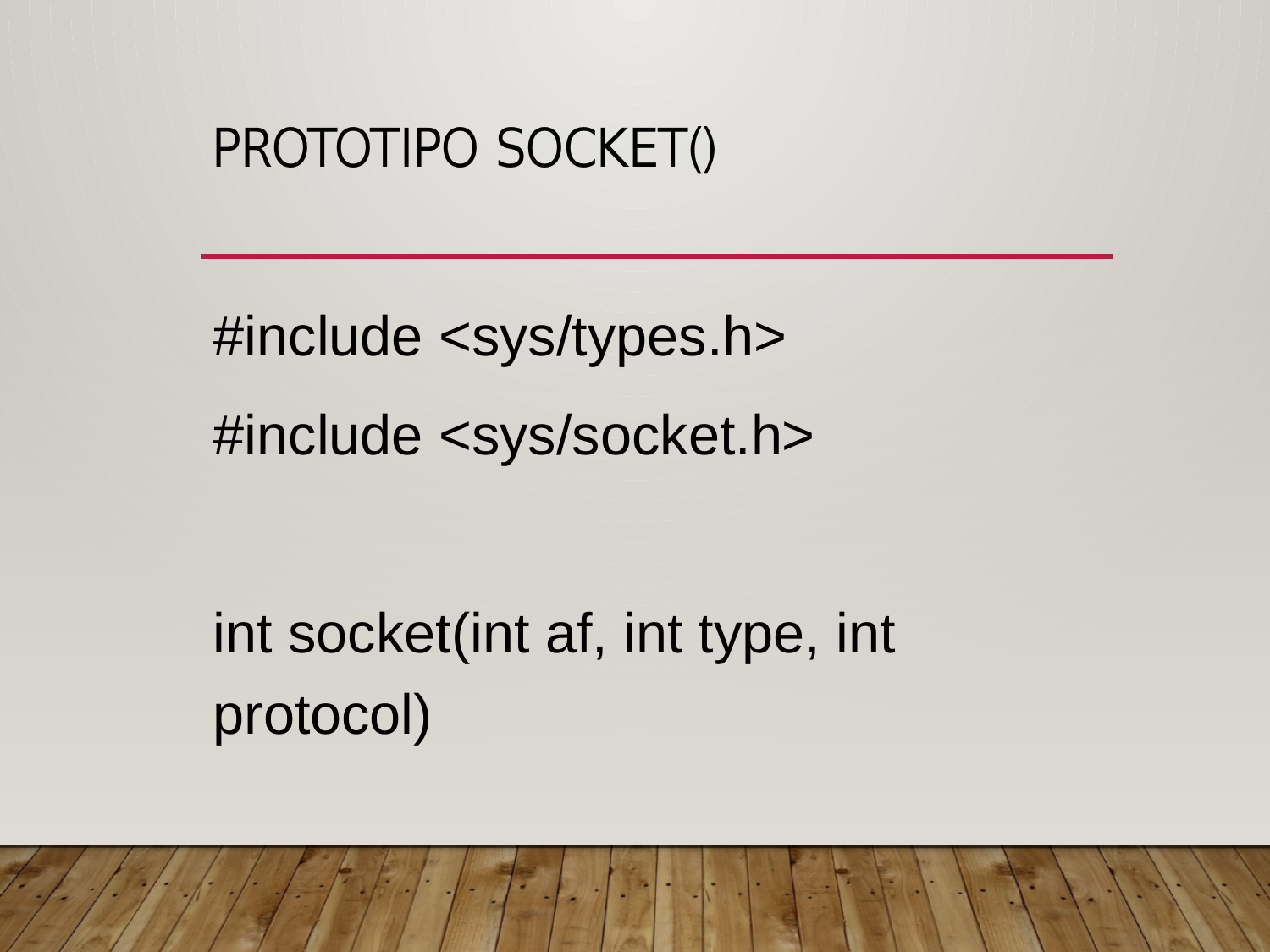

# Prototipo socket()
#include <sys/types.h>
#include <sys/socket.h>

int socket(int af, int type, int protocol)